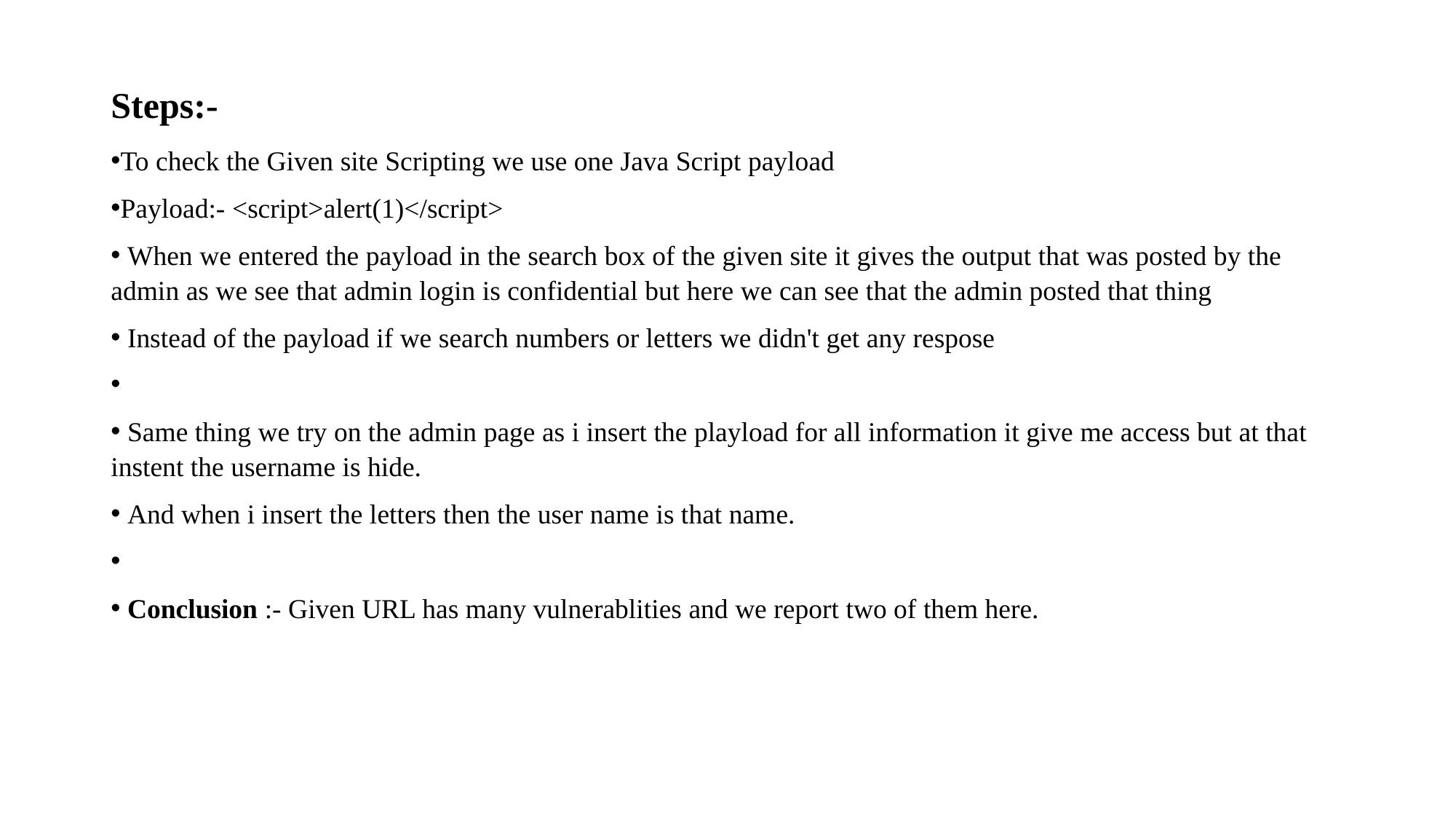

# Steps:-
To check the Given site Scripting we use one Java Script payload
Payload:- <script>alert(1)</script>
 When we entered the payload in the search box of the given site it gives the output that was posted by the admin as we see that admin login is confidential but here we can see that the admin posted that thing
 Instead of the payload if we search numbers or letters we didn't get any respose

 Same thing we try on the admin page as i insert the playload for all information it give me access but at that instent the username is hide.
 And when i insert the letters then the user name is that name.

 Conclusion :- Given URL has many vulnerablities and we report two of them here.